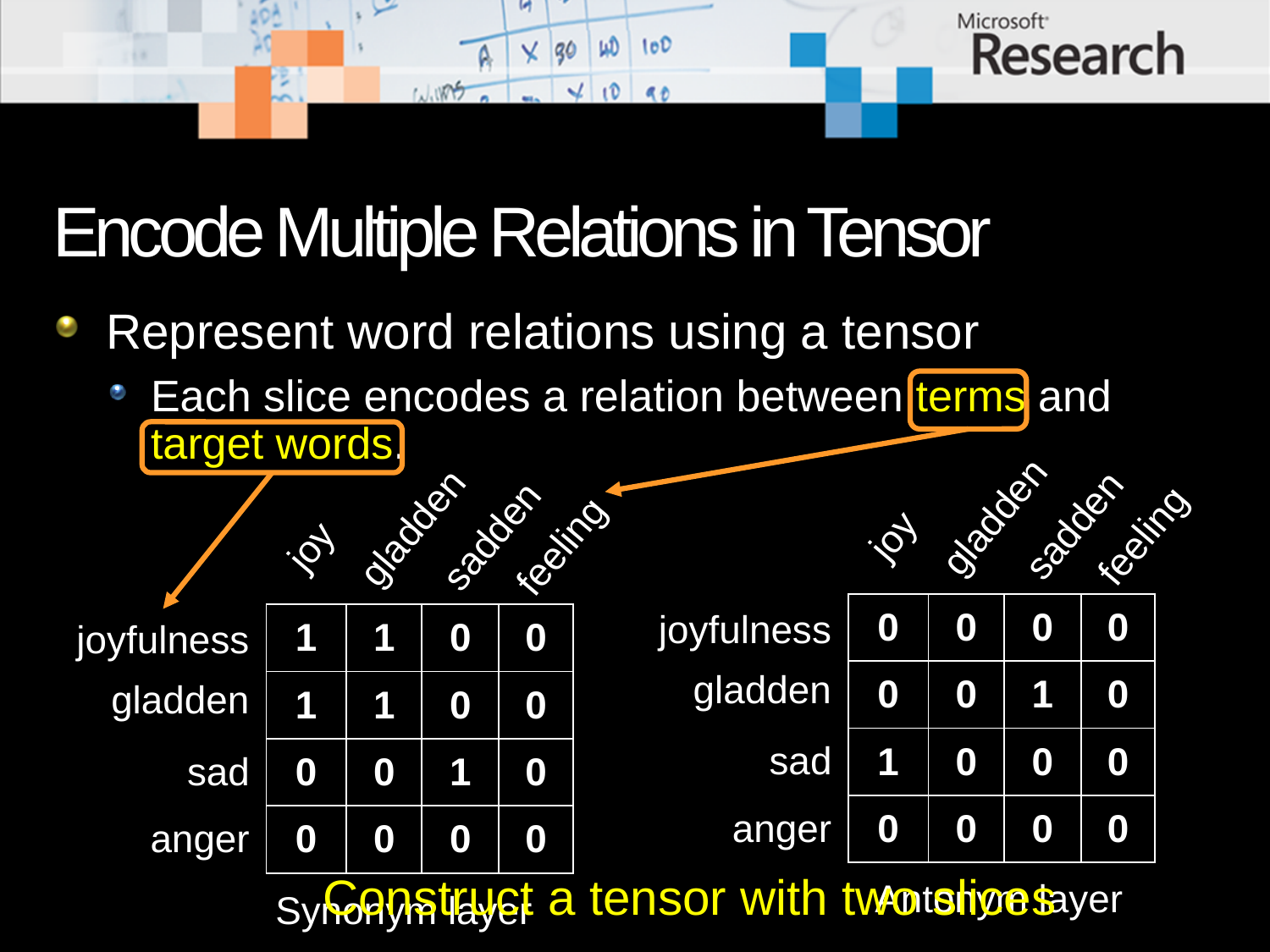

# Encode Multiple Relations in Tensor
Represent word relations using a tensor
Each slice encodes a relation between terms and target words.

sadden
joy
feeling
joyfulness
gladden
sad
anger
gladden
gladden
sadden
joy
feeling
joyfulness
gladden
sad
anger
| 0 | 0 | 0 | 0 |
| --- | --- | --- | --- |
| 0 | 0 | 1 | 0 |
| 1 | 0 | 0 | 0 |
| 0 | 0 | 0 | 0 |
| 1 | 1 | 0 | 0 |
| --- | --- | --- | --- |
| 1 | 1 | 0 | 0 |
| 0 | 0 | 1 | 0 |
| 0 | 0 | 0 | 0 |
Construct a tensor with two slices
Antonym layer
Synonym layer